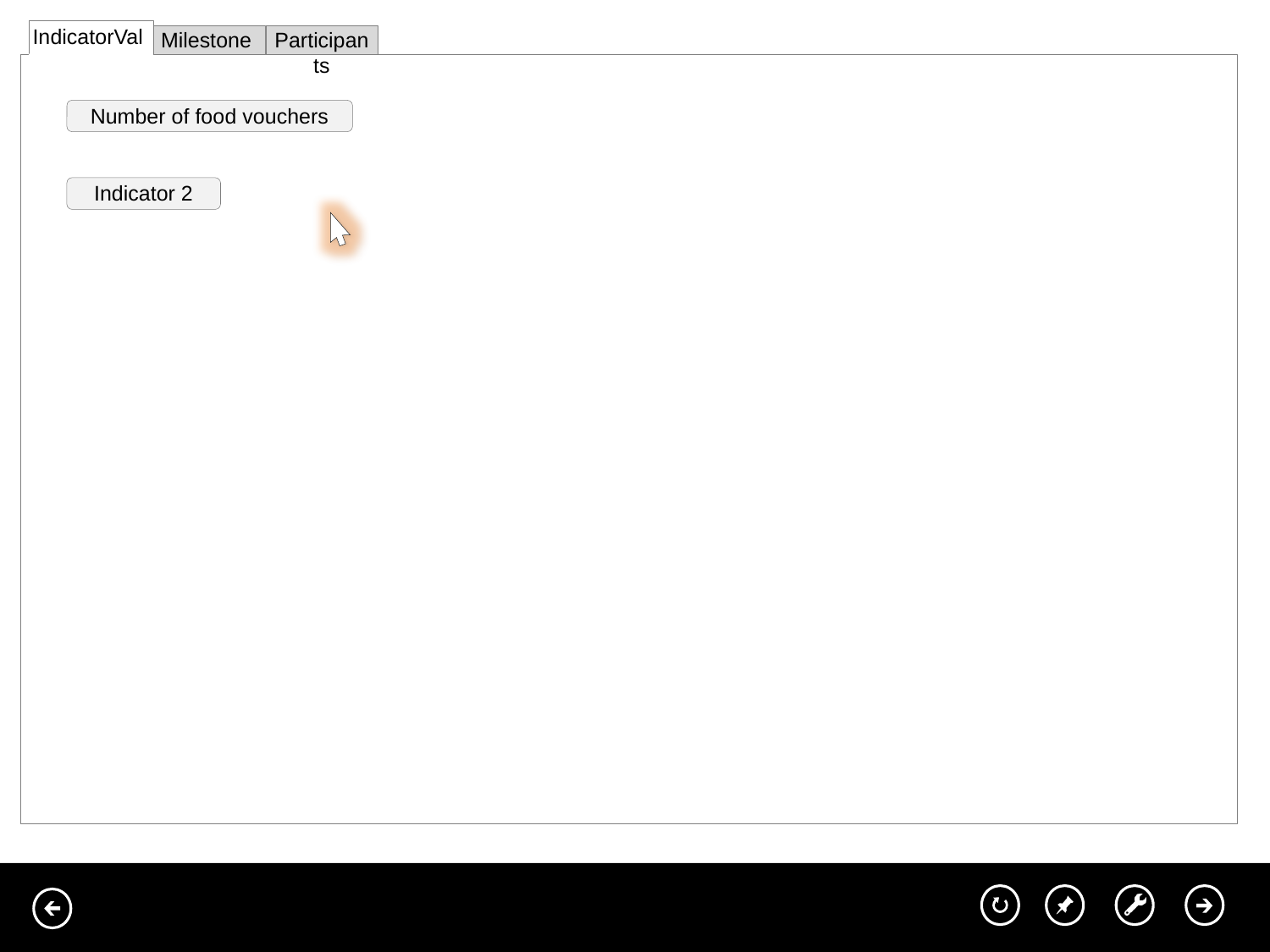

IndicatorVal

Milestone
Participants

Number of food vouchers
Indicator 2